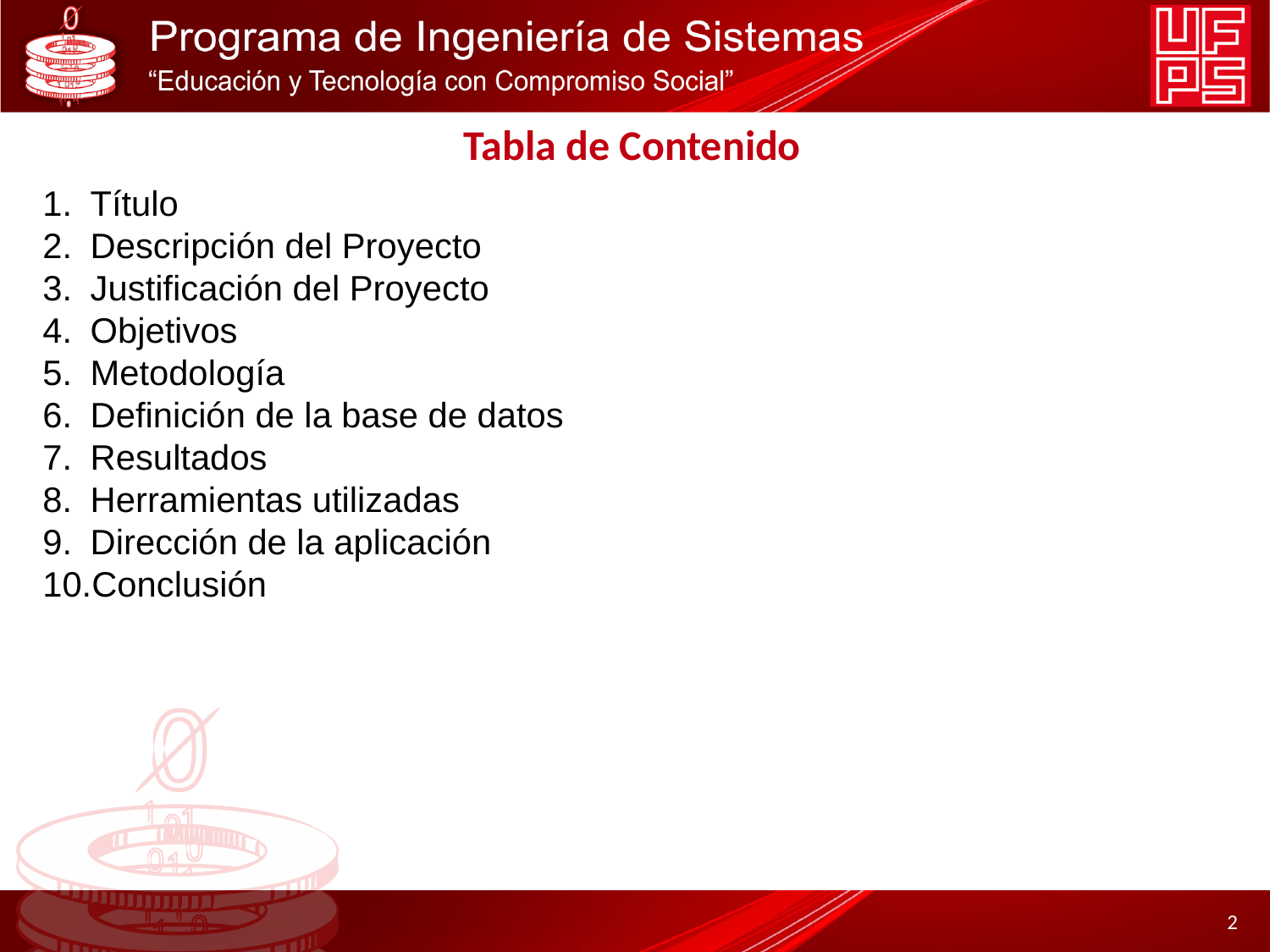

# Tabla de Contenido
Título
Descripción del Proyecto
Justificación del Proyecto
Objetivos
Metodología
Definición de la base de datos
Resultados
Herramientas utilizadas
Dirección de la aplicación
Conclusión

2